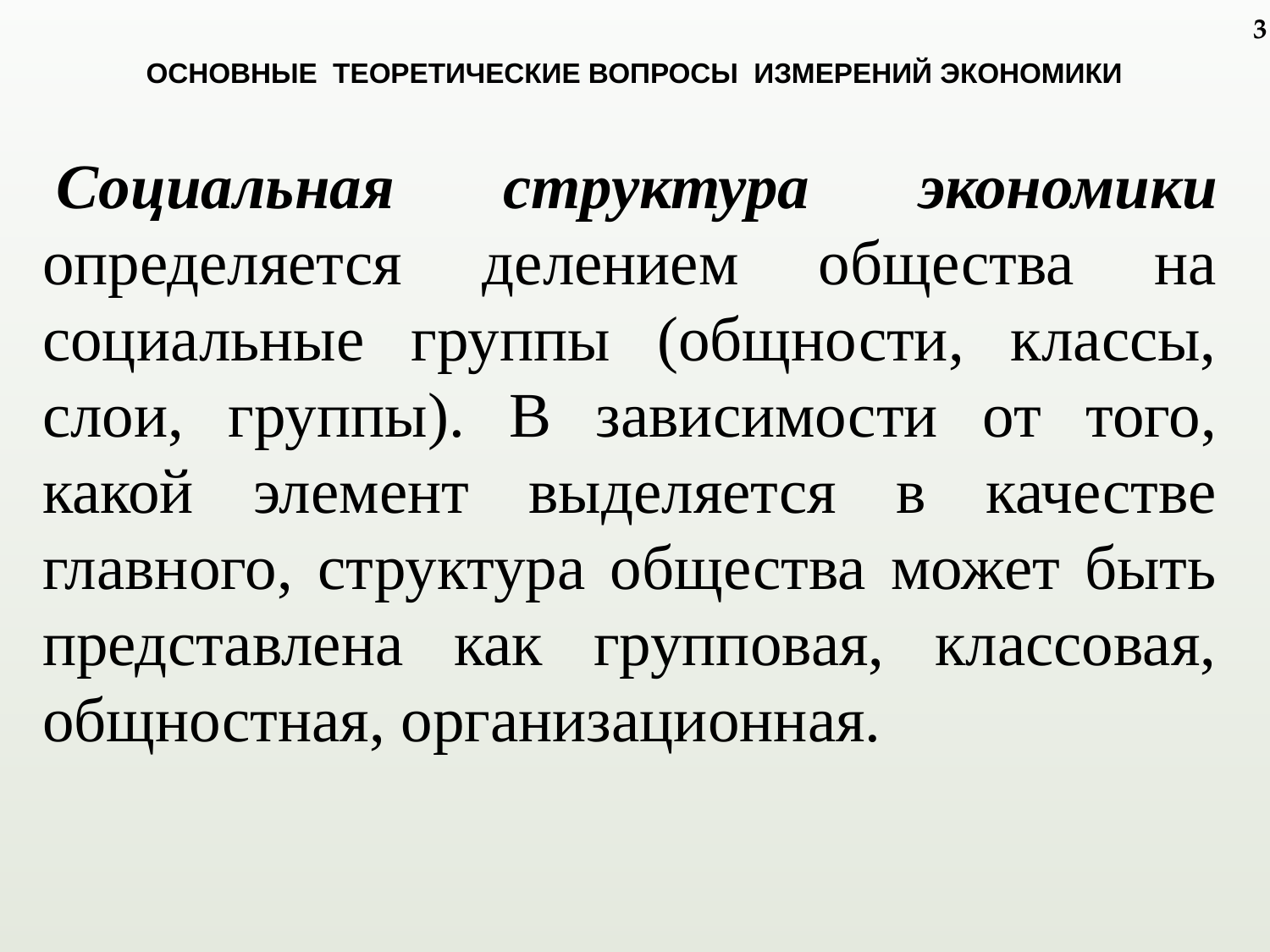

3
# ОСНОВНЫЕ  ТЕОРЕТИЧЕСКИЕ ВОПРОСЫ  ИЗМЕРЕНИЙ ЭКОНОМИКИ
 Социальная структура экономики определяется делением общества на социальные группы (общности, классы, слои, группы). В зависимости от того, какой элемент выделяется в качестве главного, структура общества может быть представлена как групповая, классовая, общностная, организационная.